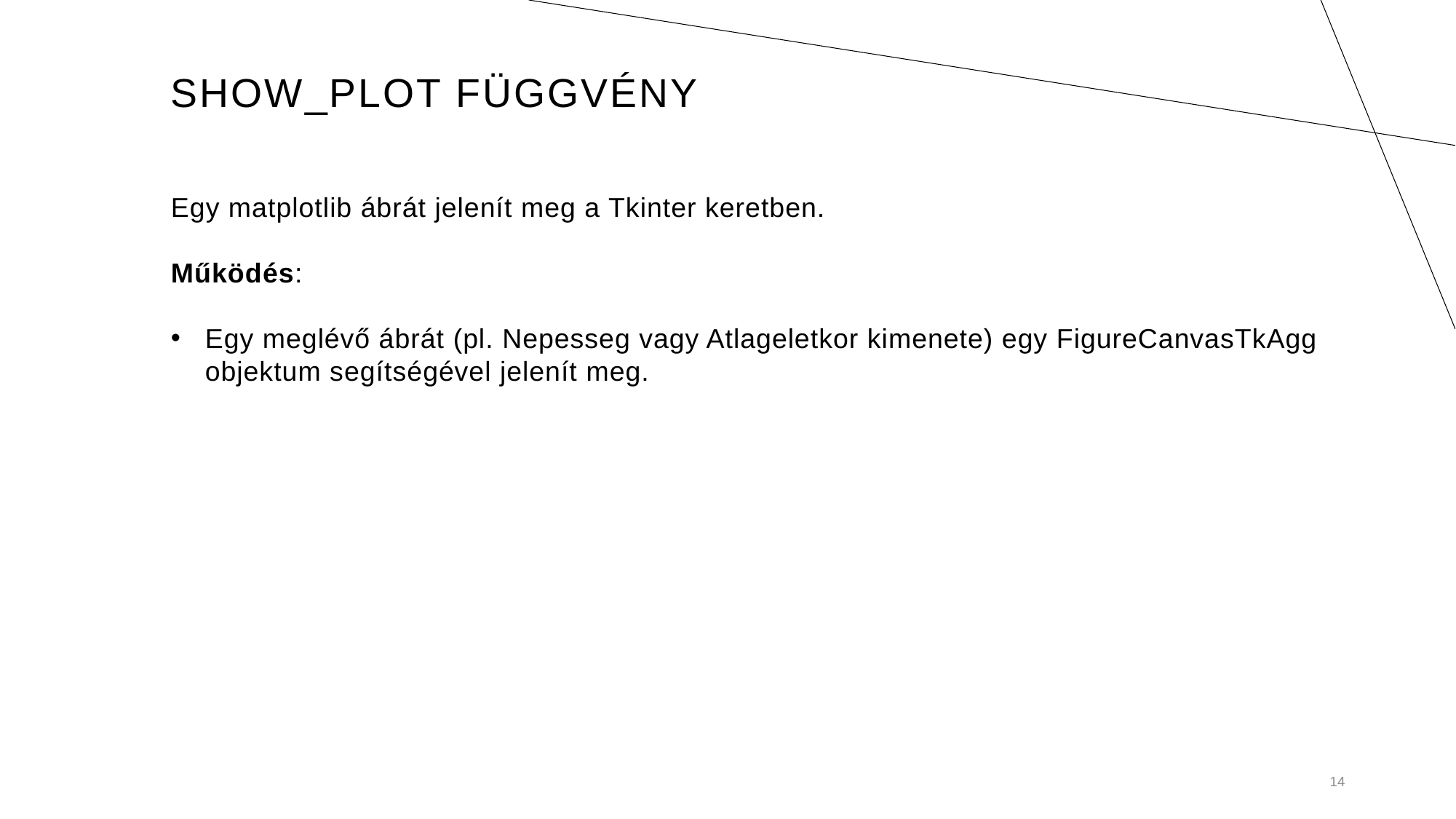

# show_plot függvény
Egy matplotlib ábrát jelenít meg a Tkinter keretben.

Működés:

Egy meglévő ábrát (pl. Nepesseg vagy Atlageletkor kimenete) egy FigureCanvasTkAgg objektum segítségével jelenít meg.
14